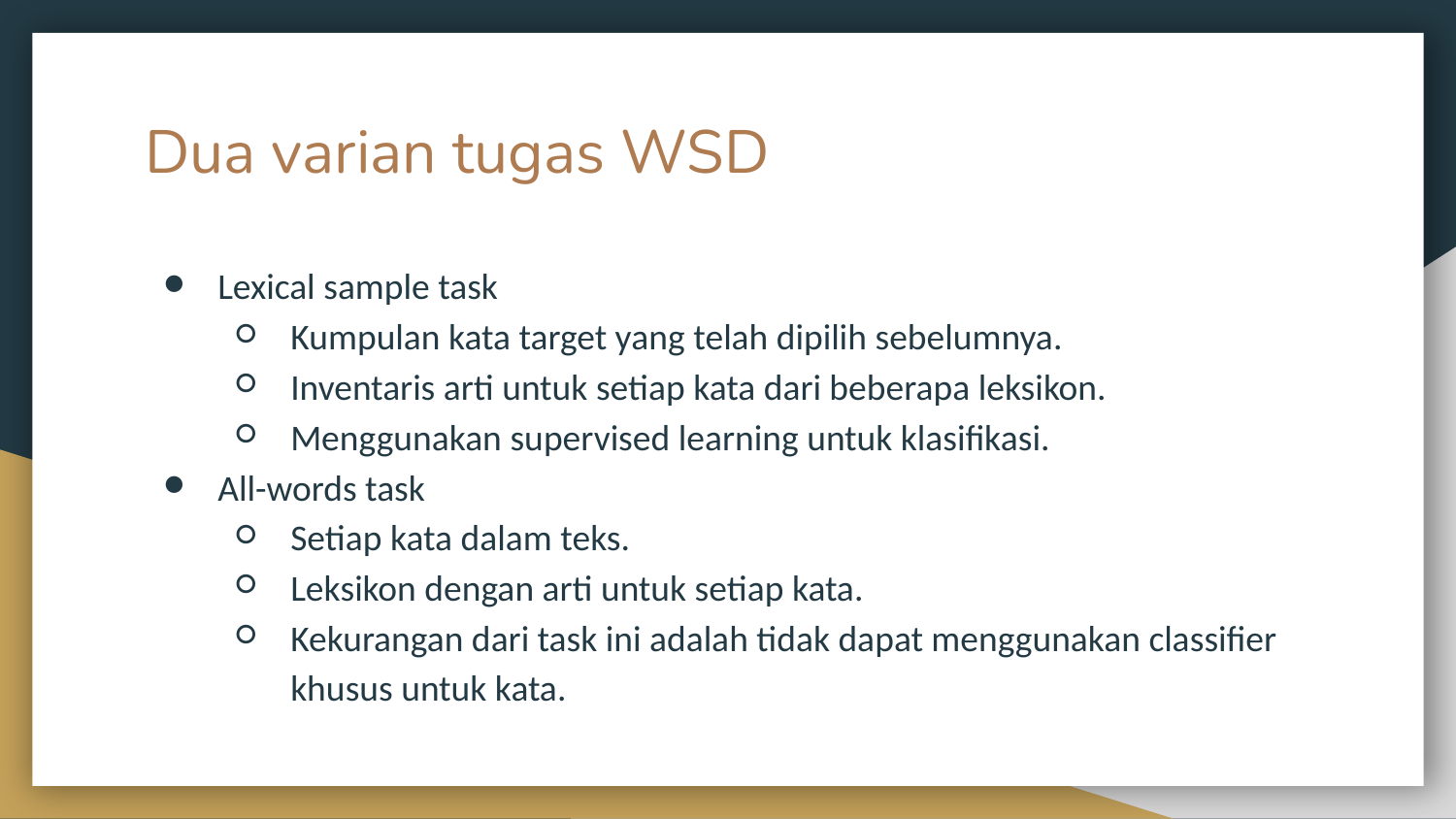

# Dua varian tugas WSD
Lexical sample task
Kumpulan kata target yang telah dipilih sebelumnya.
Inventaris arti untuk setiap kata dari beberapa leksikon.
Menggunakan supervised learning untuk klasifikasi.
All-words task
Setiap kata dalam teks.
Leksikon dengan arti untuk setiap kata.
Kekurangan dari task ini adalah tidak dapat menggunakan classifier khusus untuk kata.